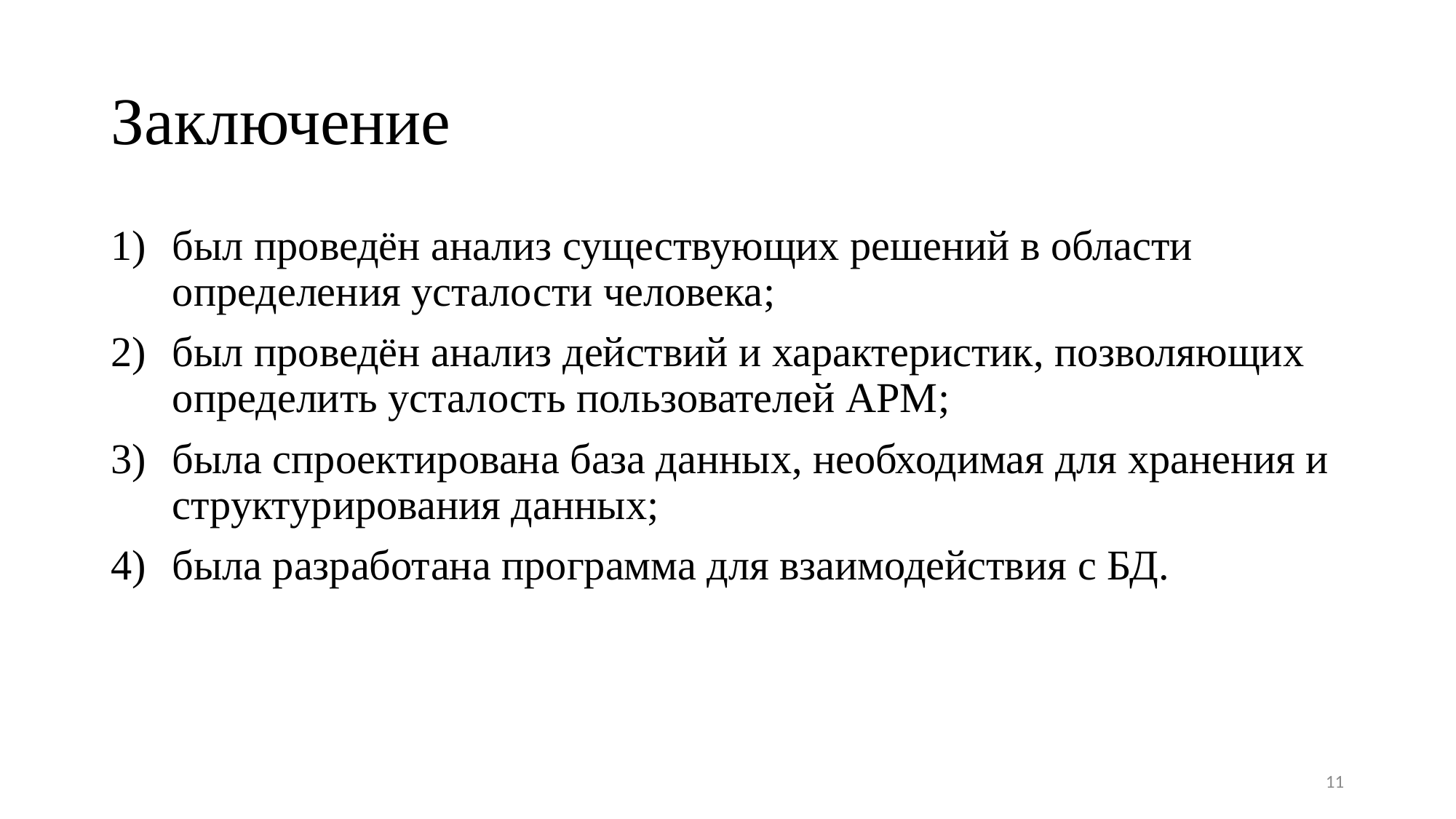

# Заключение
был проведён анализ существующих решений в области определения усталости человека;
был проведён анализ действий и характеристик, позволяющих определить усталость пользователей АРМ;
была спроектирована база данных, необходимая для хранения и структурирования данных;
была разработана программа для взаимодействия с БД.
11